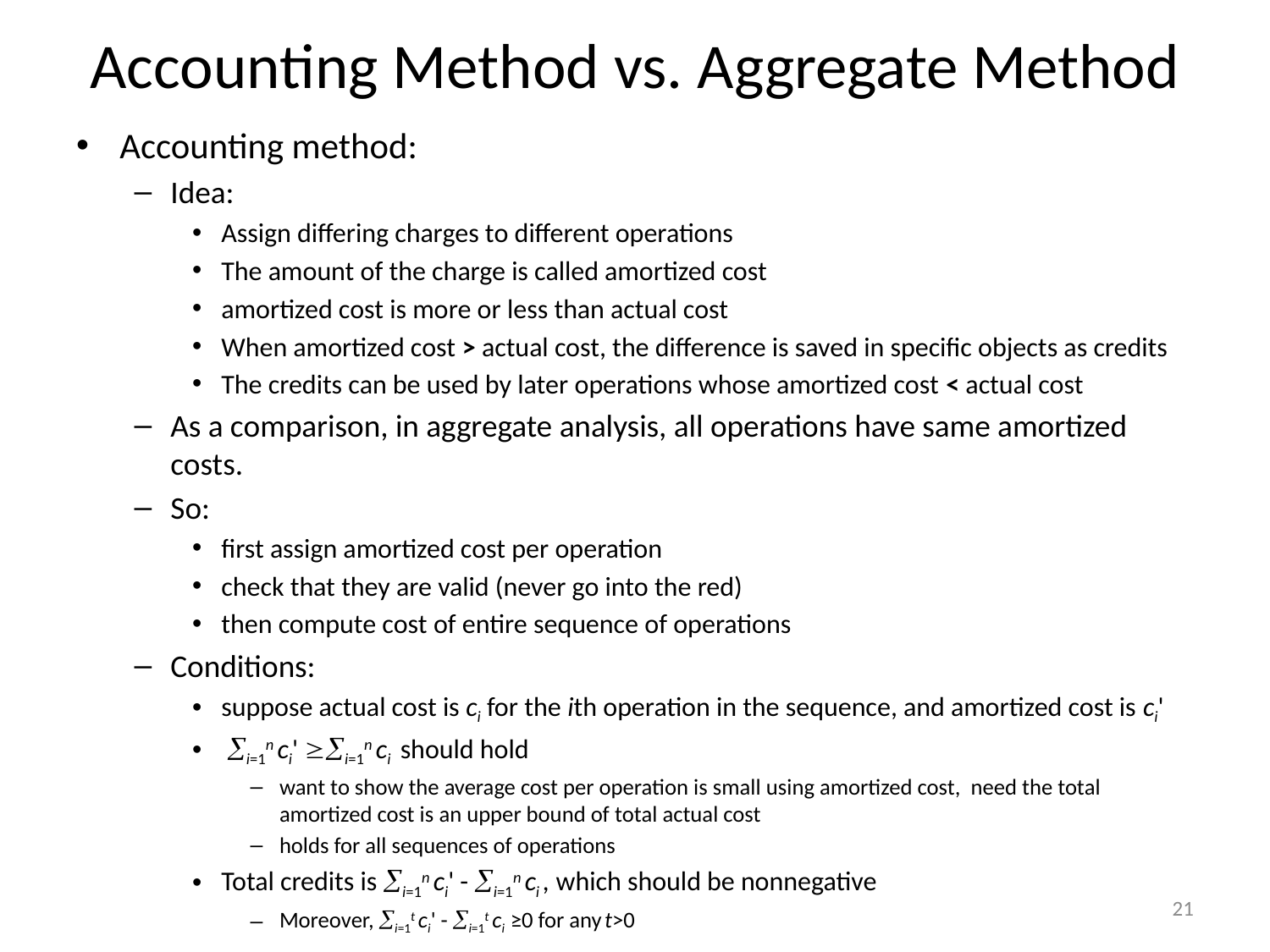

# Accounting Method vs. Aggregate Method
Accounting method:
Idea:
Assign differing charges to different operations
The amount of the charge is called amortized cost
amortized cost is more or less than actual cost
When amortized cost > actual cost, the difference is saved in specific objects as credits
The credits can be used by later operations whose amortized cost < actual cost
As a comparison, in aggregate analysis, all operations have same amortized costs.
So:
first assign amortized cost per operation
check that they are valid (never go into the red)
then compute cost of entire sequence of operations
Conditions:
suppose actual cost is ci for the ith operation in the sequence, and amortized cost is ci'
 ∑i=1n ci' ≥∑i=1n ci  should hold
want to show the average cost per operation is small using amortized cost,  need the total amortized cost is an upper bound of total actual cost
holds for all sequences of operations
Total credits is ∑i=1n ci' - ∑i=1n ci , which should be nonnegative
Moreover, ∑i=1t ci' - ∑i=1t ci  ≥0 for any t>0
21